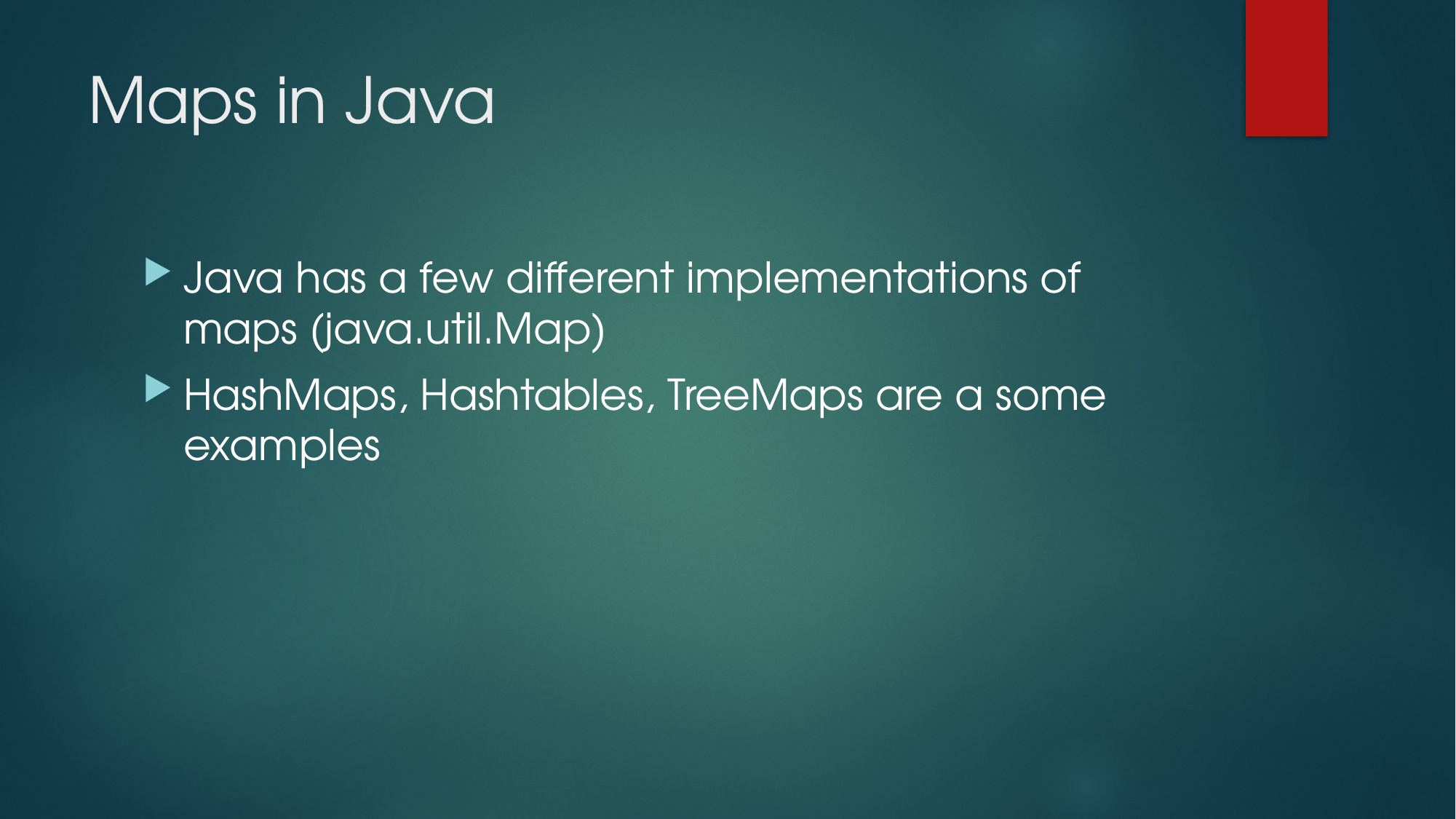

# Maps in Java
Java has a few different implementations of maps (java.util.Map)
HashMaps, Hashtables, TreeMaps are a some examples